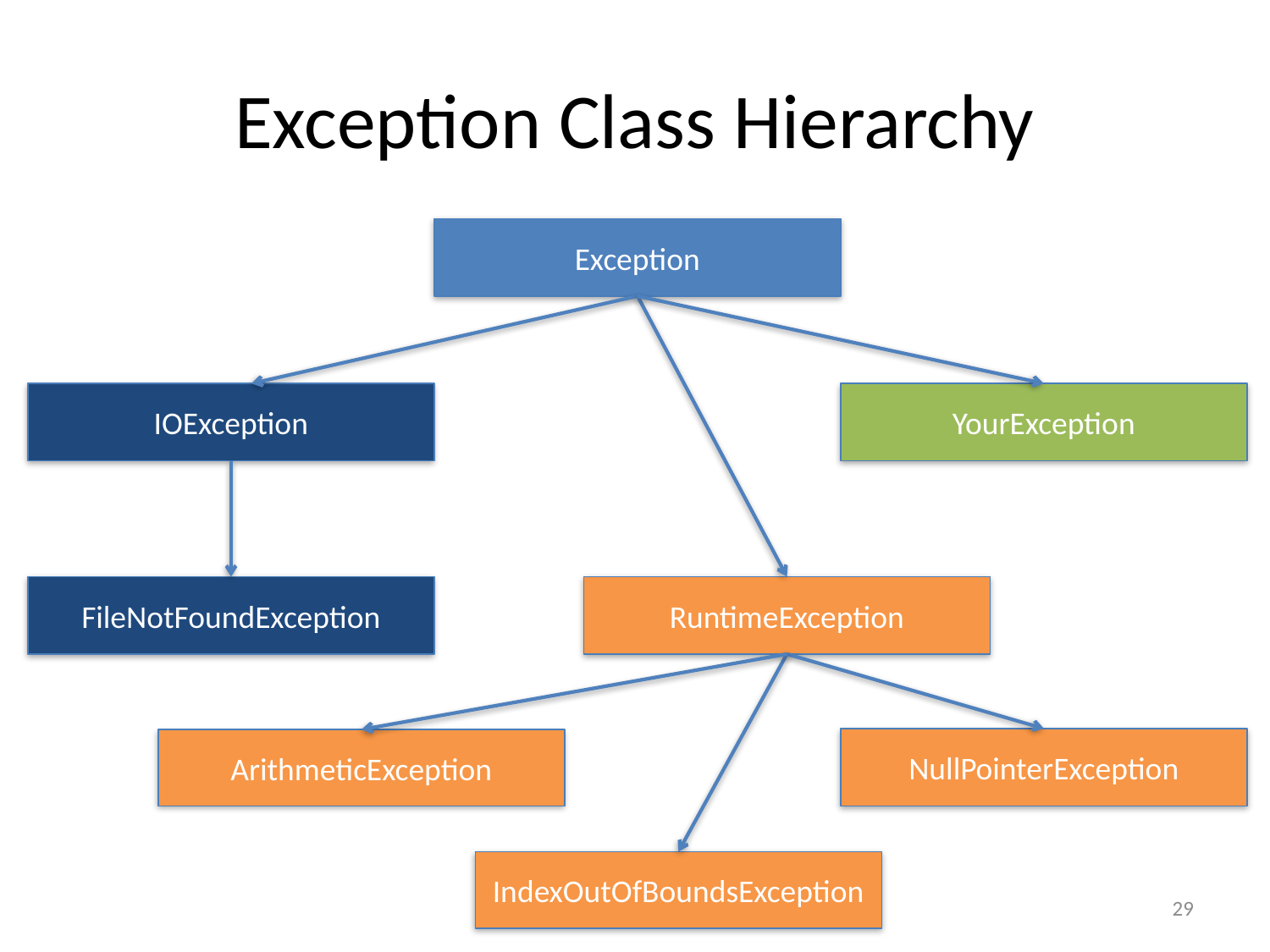

# Exception Class Hierarchy
Exception
IOException
YourException
FileNotFoundException
RuntimeException
NullPointerException
ArithmeticException
IndexOutOfBoundsException
29